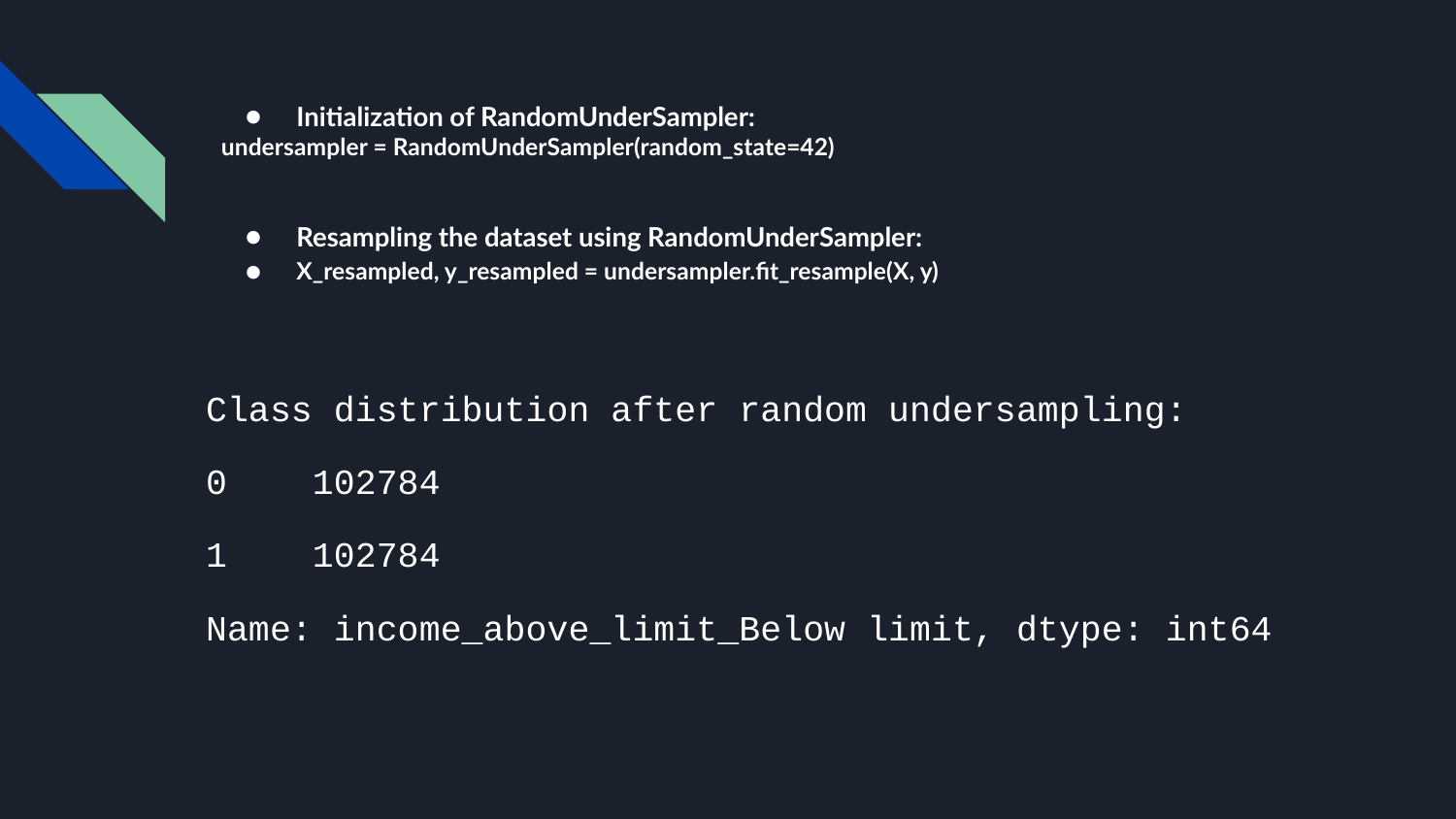

# Initialization of RandomUnderSampler:
undersampler = RandomUnderSampler(random_state=42)

Resampling the dataset using RandomUnderSampler:
X_resampled, y_resampled = undersampler.fit_resample(X, y)

Class distribution after random undersampling:
0    102784
1    102784
Name: income_above_limit_Below limit, dtype: int64